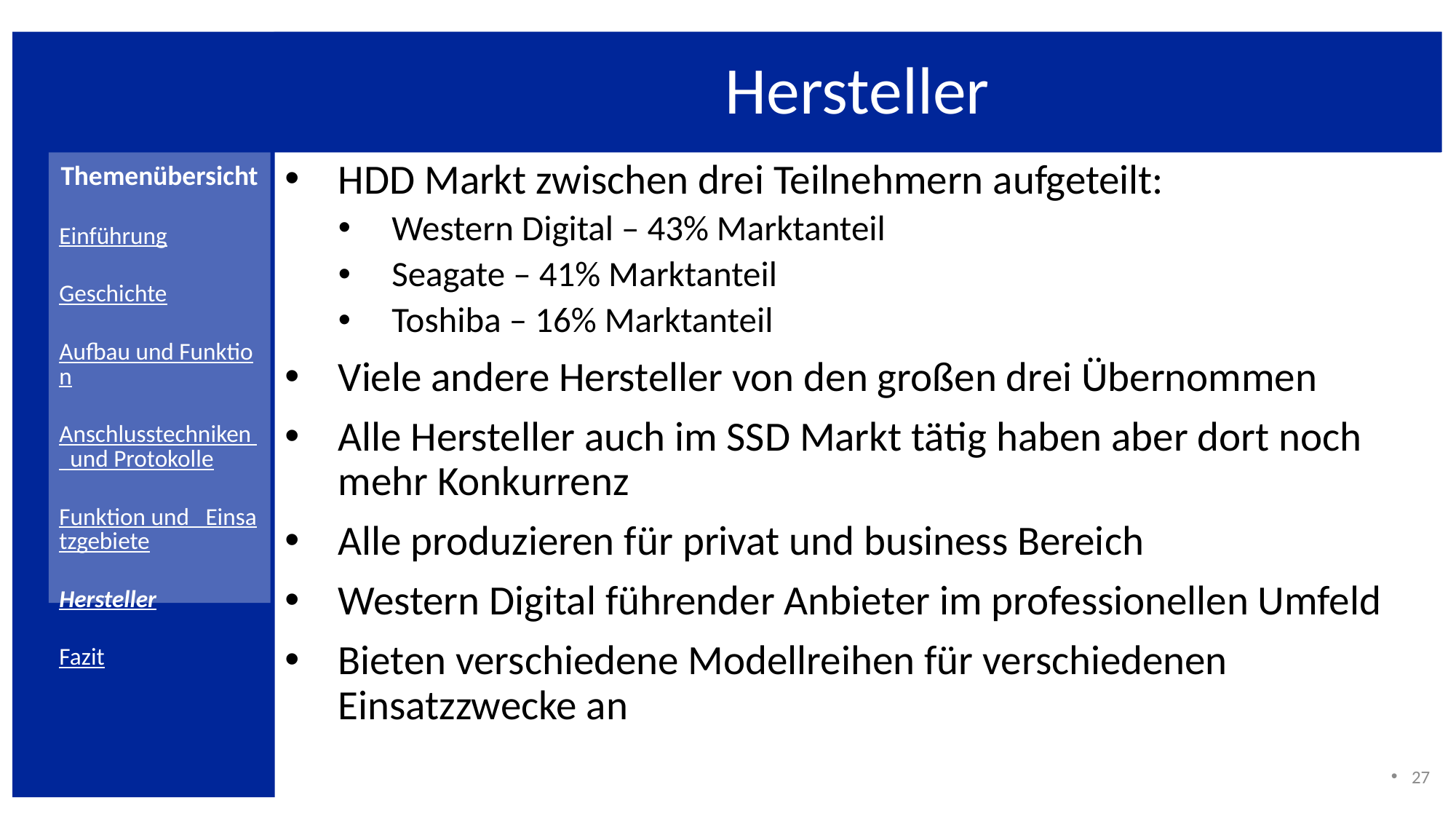

# Hersteller
HDD Markt zwischen drei Teilnehmern aufgeteilt:
Western Digital – 43% Marktanteil
Seagate – 41% Marktanteil
Toshiba – 16% Marktanteil
Viele andere Hersteller von den großen drei Übernommen
Alle Hersteller auch im SSD Markt tätig haben aber dort noch mehr Konkurrenz
Alle produzieren für privat und business Bereich
Western Digital führender Anbieter im professionellen Umfeld
Bieten verschiedene Modellreihen für verschiedenen Einsatzzwecke an
27